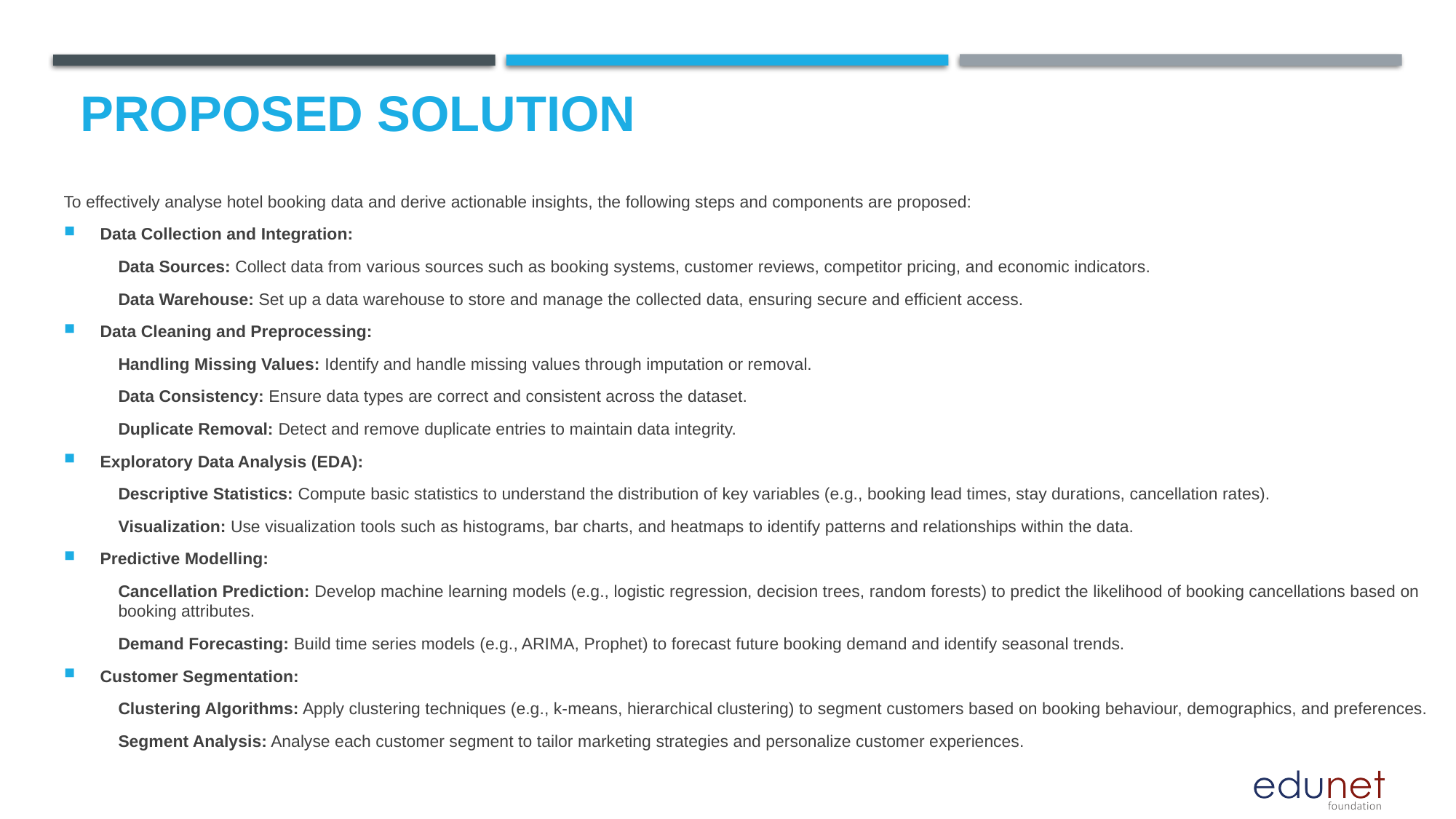

# Proposed Solution
To effectively analyse hotel booking data and derive actionable insights, the following steps and components are proposed:
Data Collection and Integration:
Data Sources: Collect data from various sources such as booking systems, customer reviews, competitor pricing, and economic indicators.
Data Warehouse: Set up a data warehouse to store and manage the collected data, ensuring secure and efficient access.
Data Cleaning and Preprocessing:
Handling Missing Values: Identify and handle missing values through imputation or removal.
Data Consistency: Ensure data types are correct and consistent across the dataset.
Duplicate Removal: Detect and remove duplicate entries to maintain data integrity.
Exploratory Data Analysis (EDA):
Descriptive Statistics: Compute basic statistics to understand the distribution of key variables (e.g., booking lead times, stay durations, cancellation rates).
Visualization: Use visualization tools such as histograms, bar charts, and heatmaps to identify patterns and relationships within the data.
Predictive Modelling:
Cancellation Prediction: Develop machine learning models (e.g., logistic regression, decision trees, random forests) to predict the likelihood of booking cancellations based on booking attributes.
Demand Forecasting: Build time series models (e.g., ARIMA, Prophet) to forecast future booking demand and identify seasonal trends.
Customer Segmentation:
Clustering Algorithms: Apply clustering techniques (e.g., k-means, hierarchical clustering) to segment customers based on booking behaviour, demographics, and preferences.
Segment Analysis: Analyse each customer segment to tailor marketing strategies and personalize customer experiences.